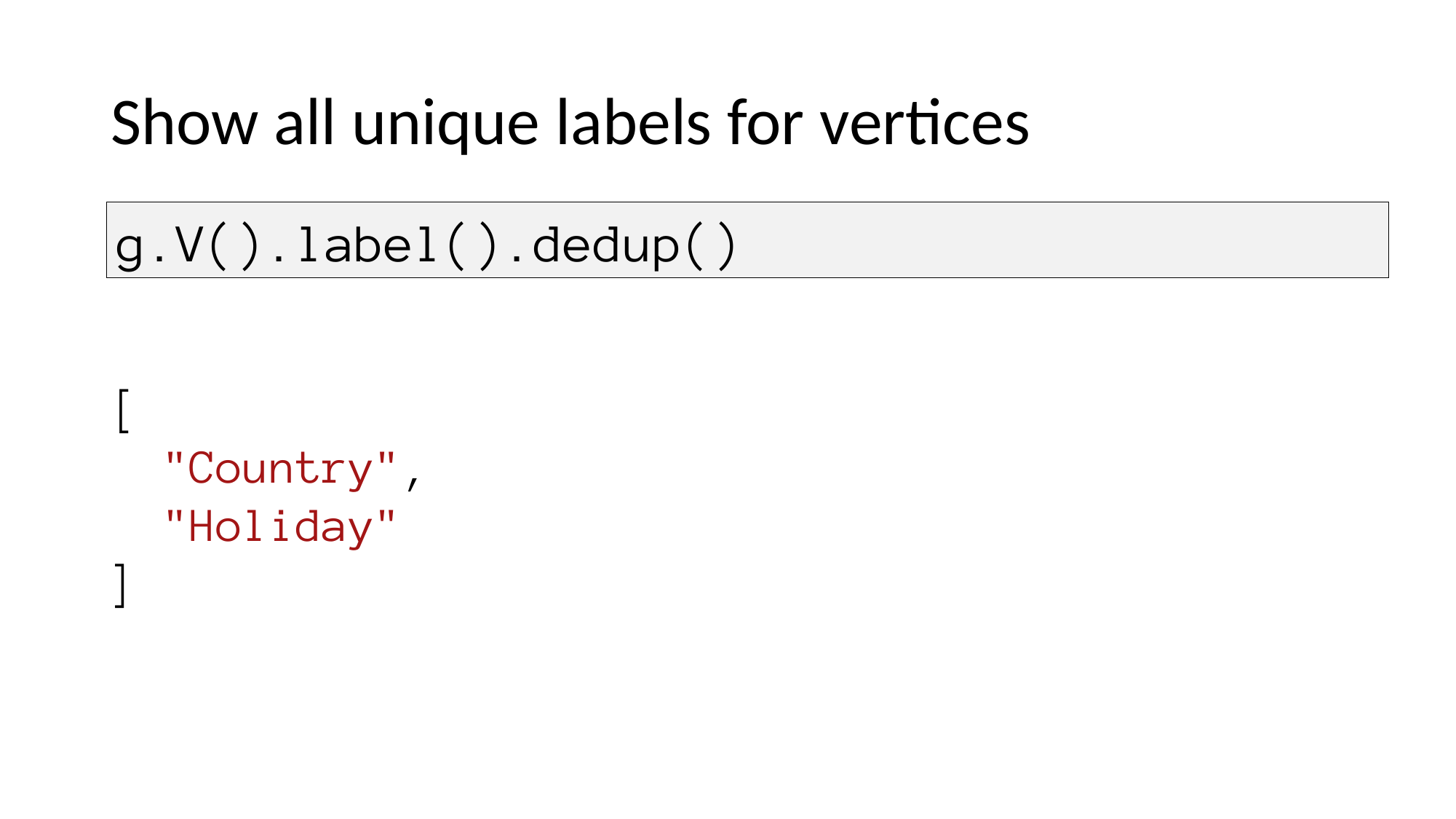

# Show all unique labels for vertices
g.V().label().dedup()
[
  "Country",
  "Holiday"
]